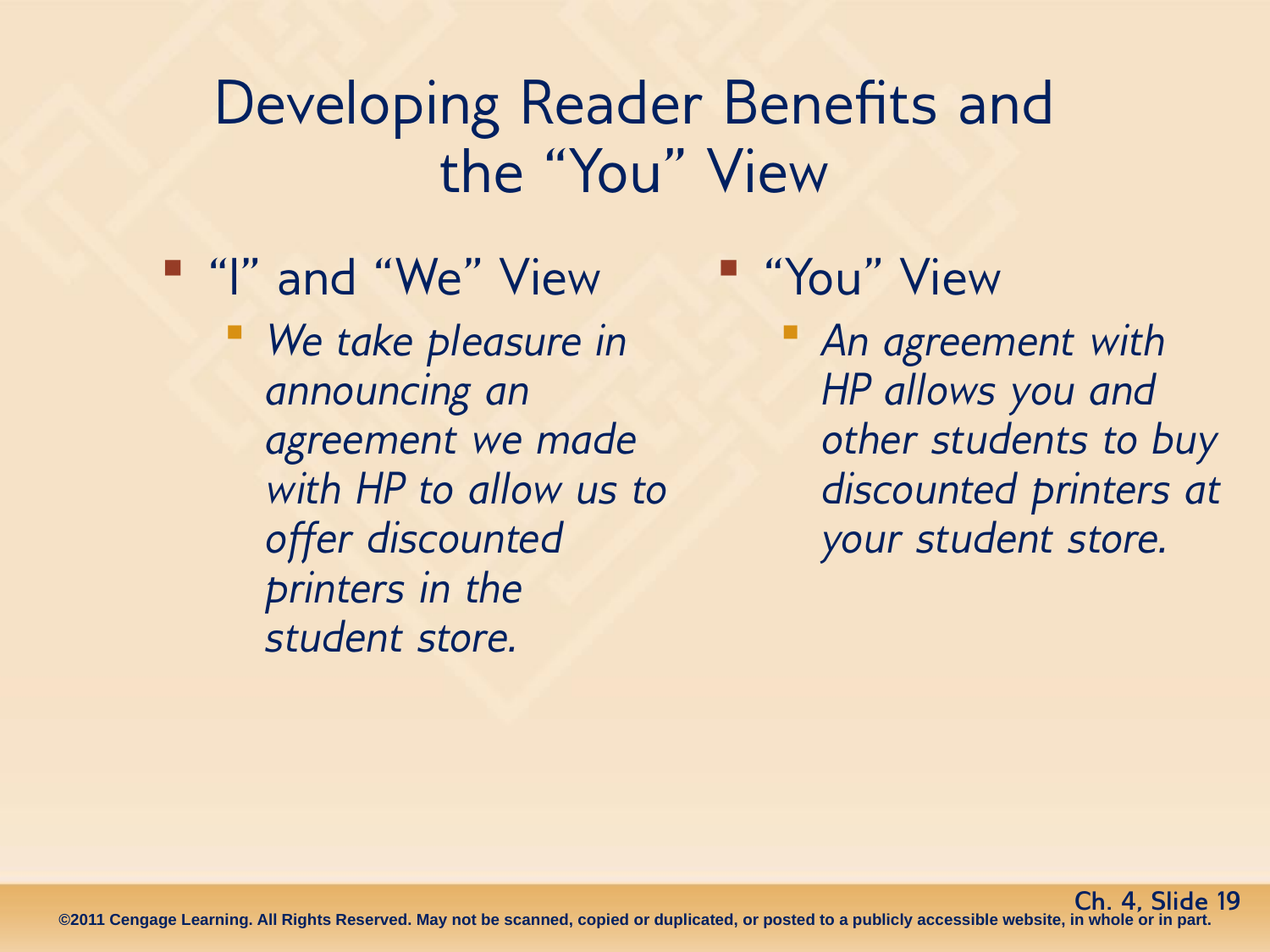

# Developing Reader Benefits and the “You” View
“I” and “We” View
We take pleasure in announcing an agreement we made with HP to allow us to offer discounted printers in the student store.
“You” View
An agreement with HP allows you and other students to buy discounted printers at your student store.